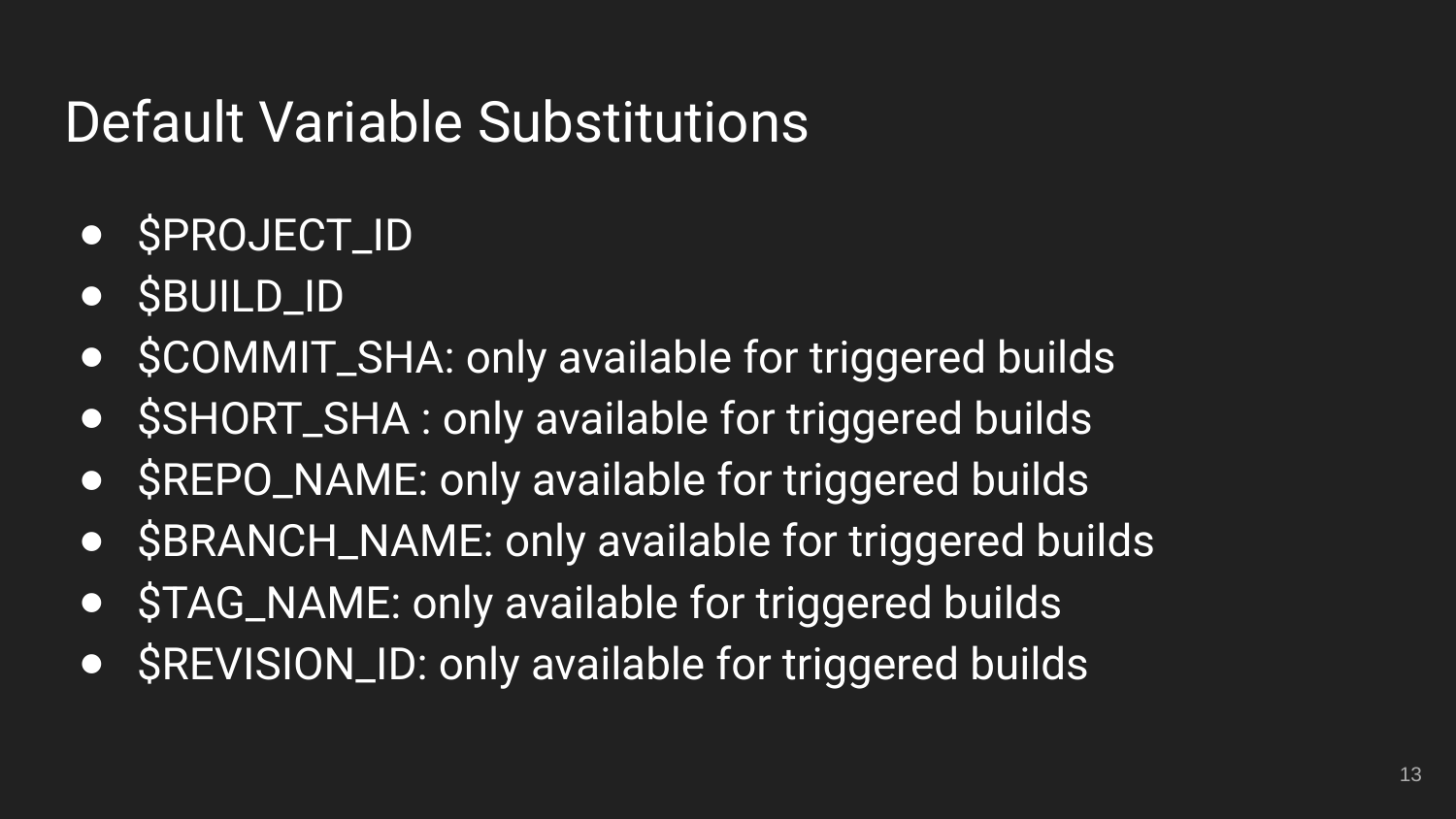

# Default Variable Substitutions
$PROJECT_ID
$BUILD_ID
$COMMIT_SHA: only available for triggered builds
$SHORT_SHA : only available for triggered builds
$REPO_NAME: only available for triggered builds
$BRANCH_NAME: only available for triggered builds
$TAG_NAME: only available for triggered builds
$REVISION_ID: only available for triggered builds
13